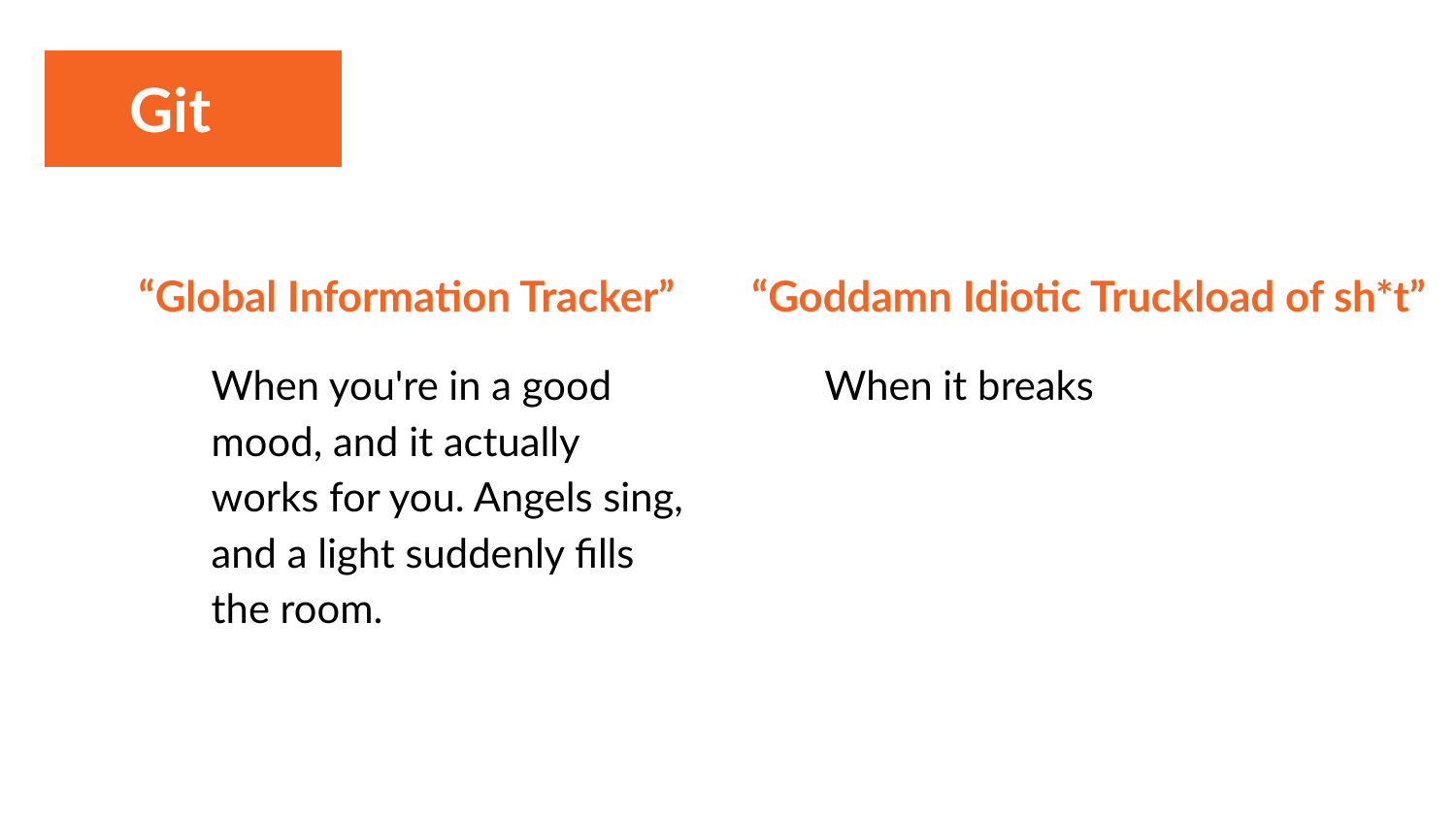

Git
09.17.XX
“Global Information Tracker”
When you're in a good mood, and it actually works for you. Angels sing, and a light suddenly fills the room.
“Goddamn Idiotic Truckload of sh*t”
When it breaks